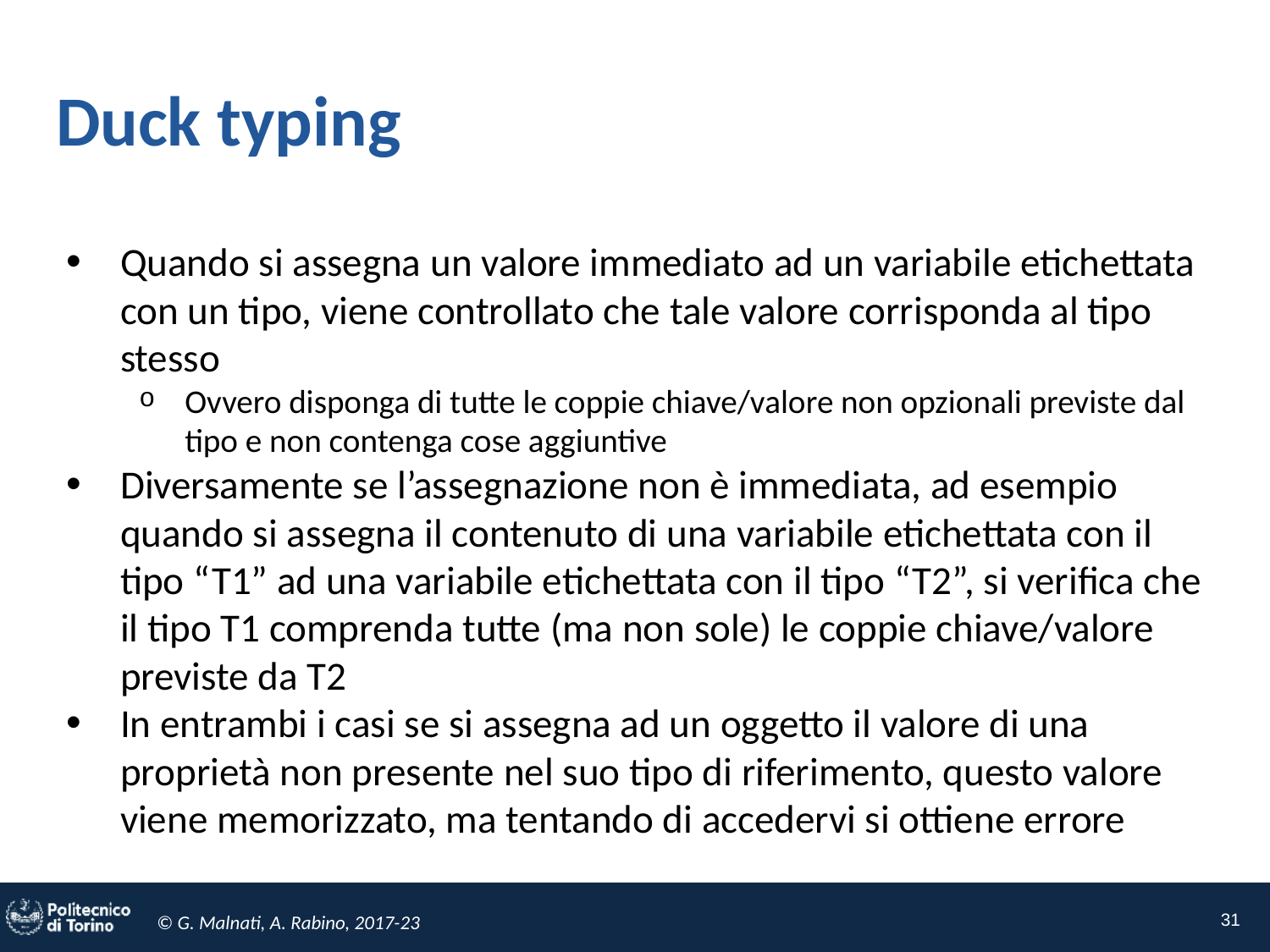

# Duck typing
Quando si assegna un valore immediato ad un variabile etichettata con un tipo, viene controllato che tale valore corrisponda al tipo stesso
Ovvero disponga di tutte le coppie chiave/valore non opzionali previste dal tipo e non contenga cose aggiuntive
Diversamente se l’assegnazione non è immediata, ad esempio quando si assegna il contenuto di una variabile etichettata con il tipo “T1” ad una variabile etichettata con il tipo “T2”, si verifica che il tipo T1 comprenda tutte (ma non sole) le coppie chiave/valore previste da T2
In entrambi i casi se si assegna ad un oggetto il valore di una proprietà non presente nel suo tipo di riferimento, questo valore viene memorizzato, ma tentando di accedervi si ottiene errore
31